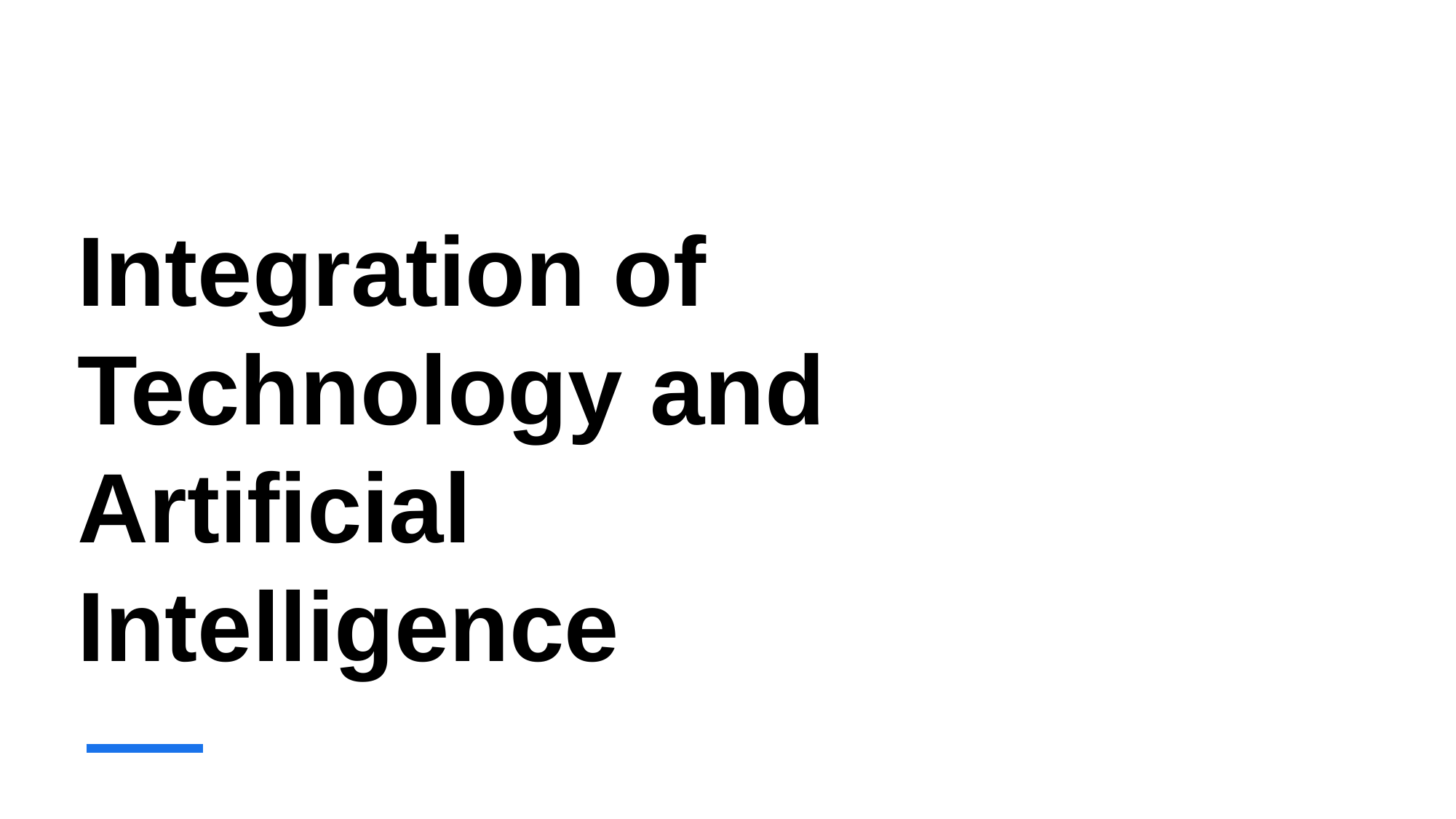

# Integration of Technology and Artificial Intelligence